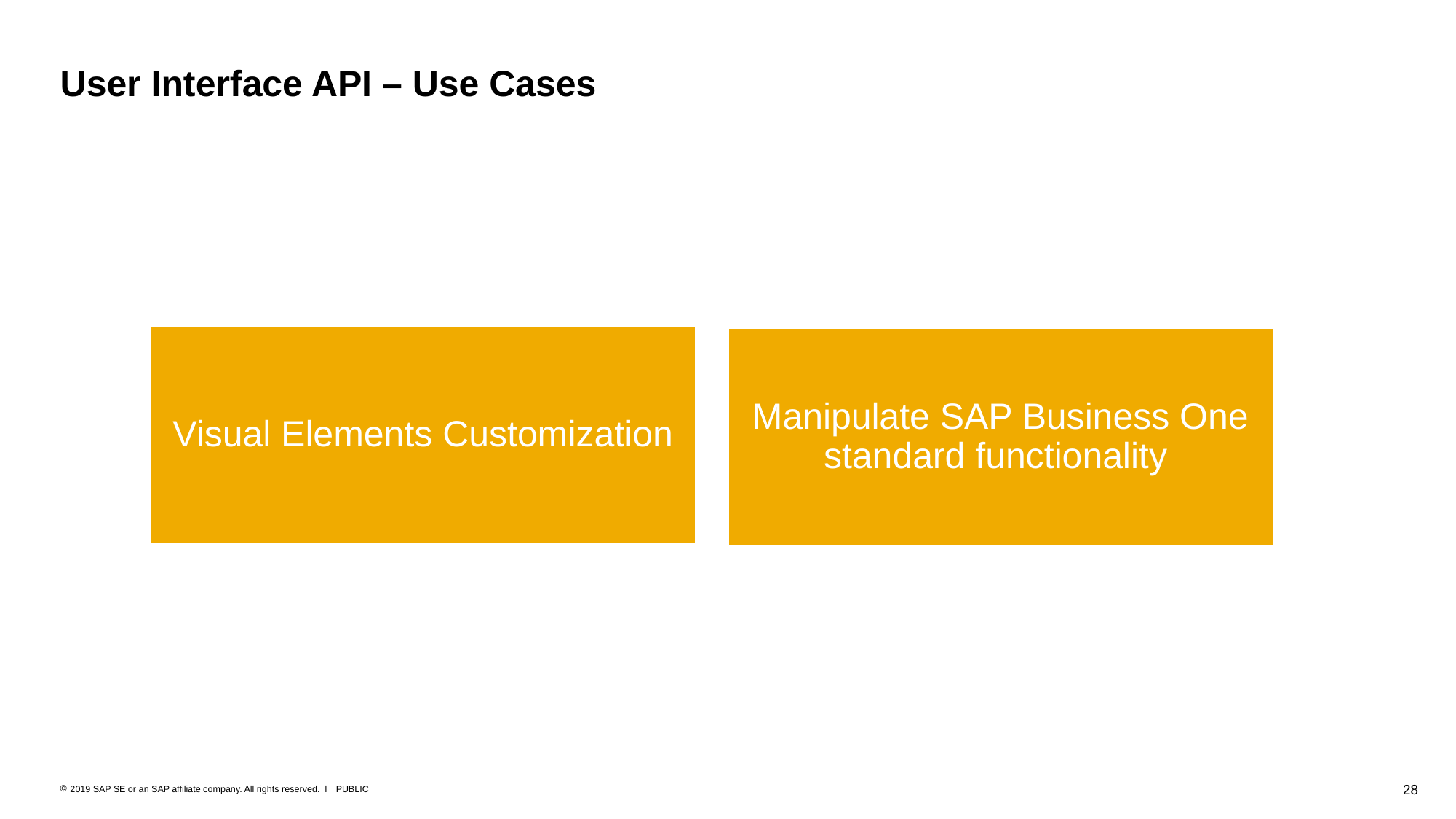

# User Interface API – Use Cases
Visual Elements Customization
Manipulate SAP Business One standard functionality